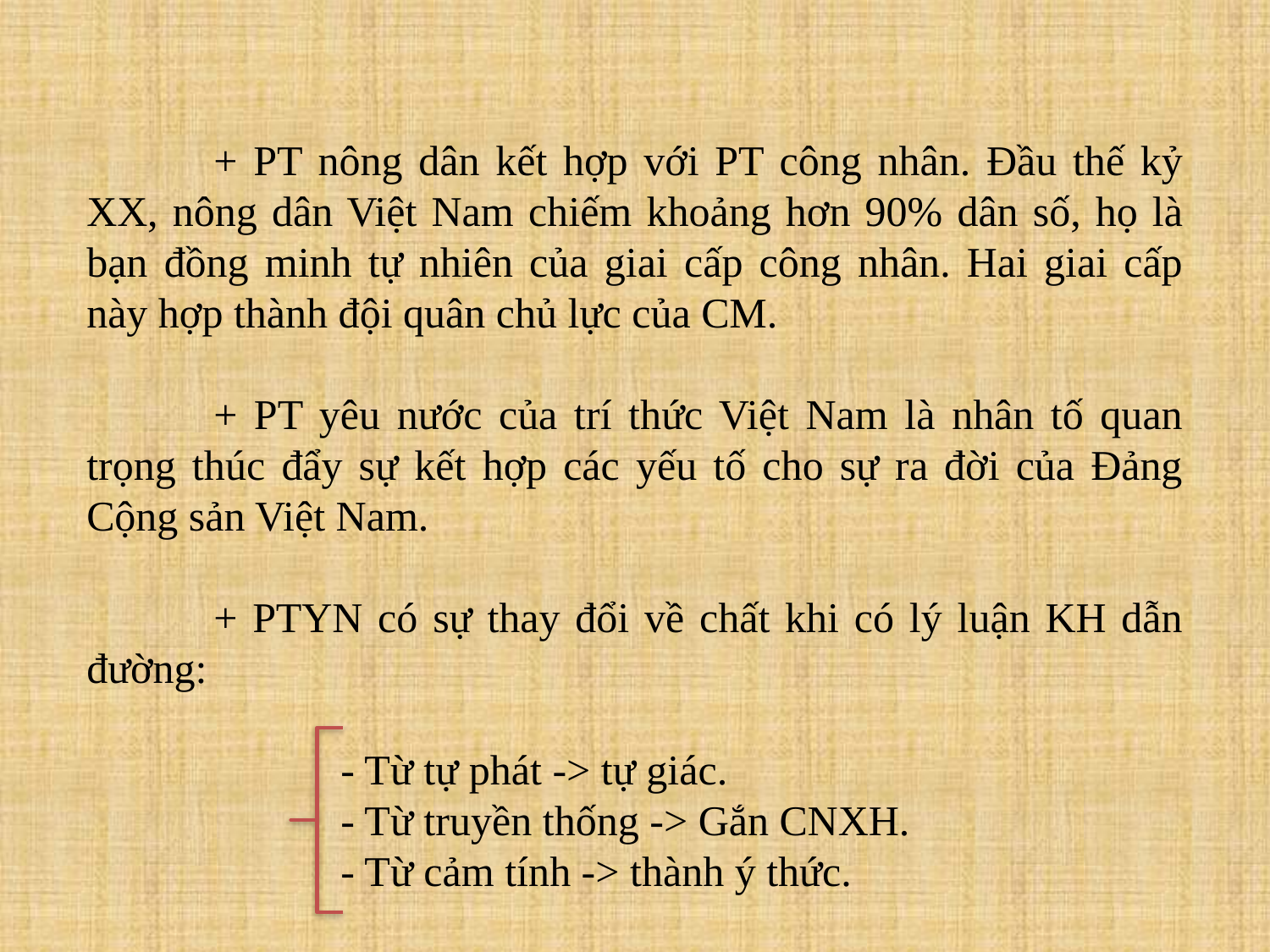

+ PT nông dân kết hợp với PT công nhân. Đầu thế kỷ XX, nông dân Việt Nam chiếm khoảng hơn 90% dân số, họ là bạn đồng minh tự nhiên của giai cấp công nhân. Hai giai cấp này hợp thành đội quân chủ lực của CM.

	+ PT yêu nước của trí thức Việt Nam là nhân tố quan trọng thúc đẩy sự kết hợp các yếu tố cho sự ra đời của Đảng Cộng sản Việt Nam.

	+ PTYN có sự thay đổi về chất khi có lý luận KH dẫn đường:

		- Từ tự phát -> tự giác.
		- Từ truyền thống -> Gắn CNXH.
		- Từ cảm tính -> thành ý thức.